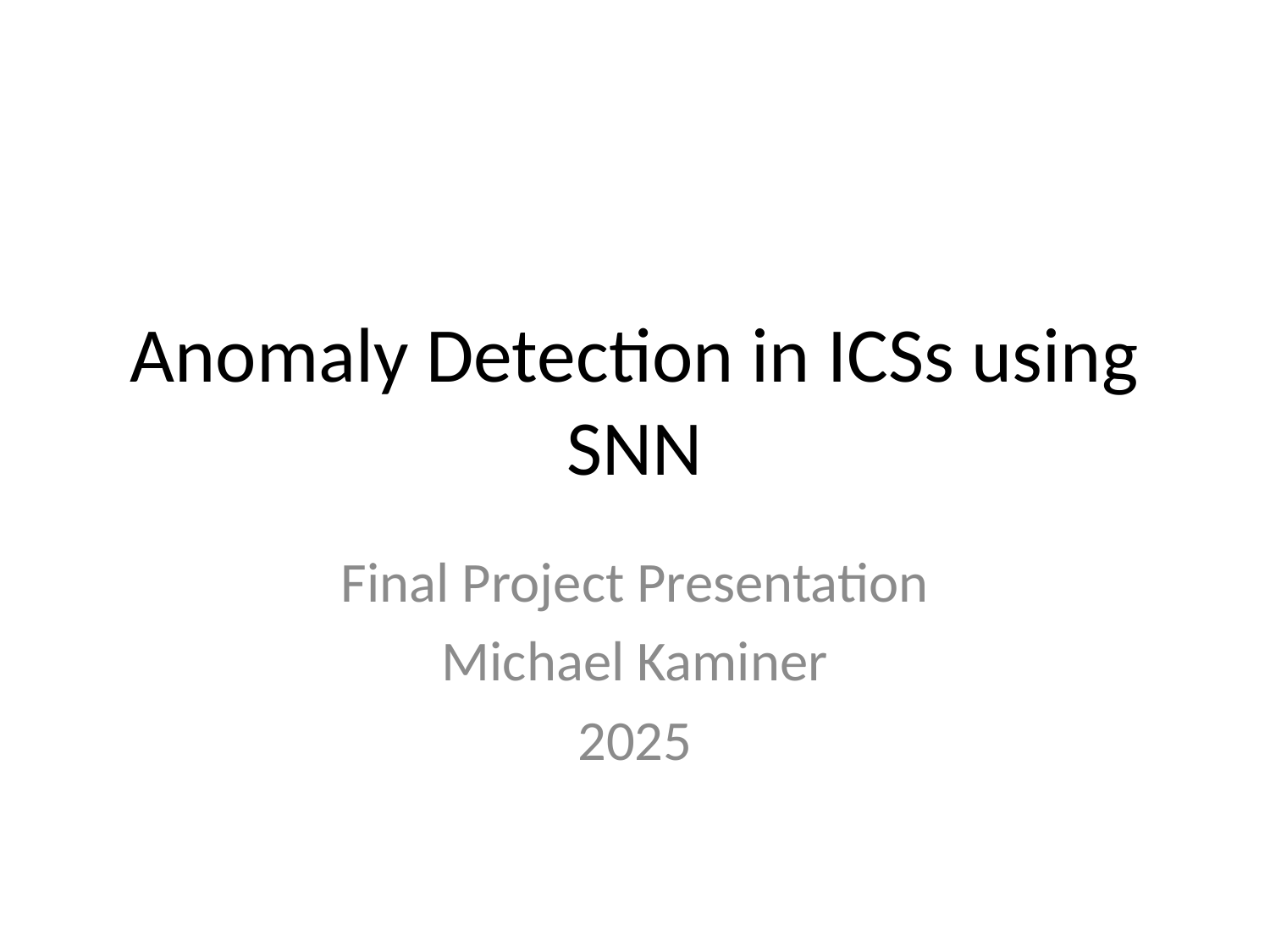

# Anomaly Detection in ICSs using SNN
Final Project Presentation
Michael Kaminer
2025